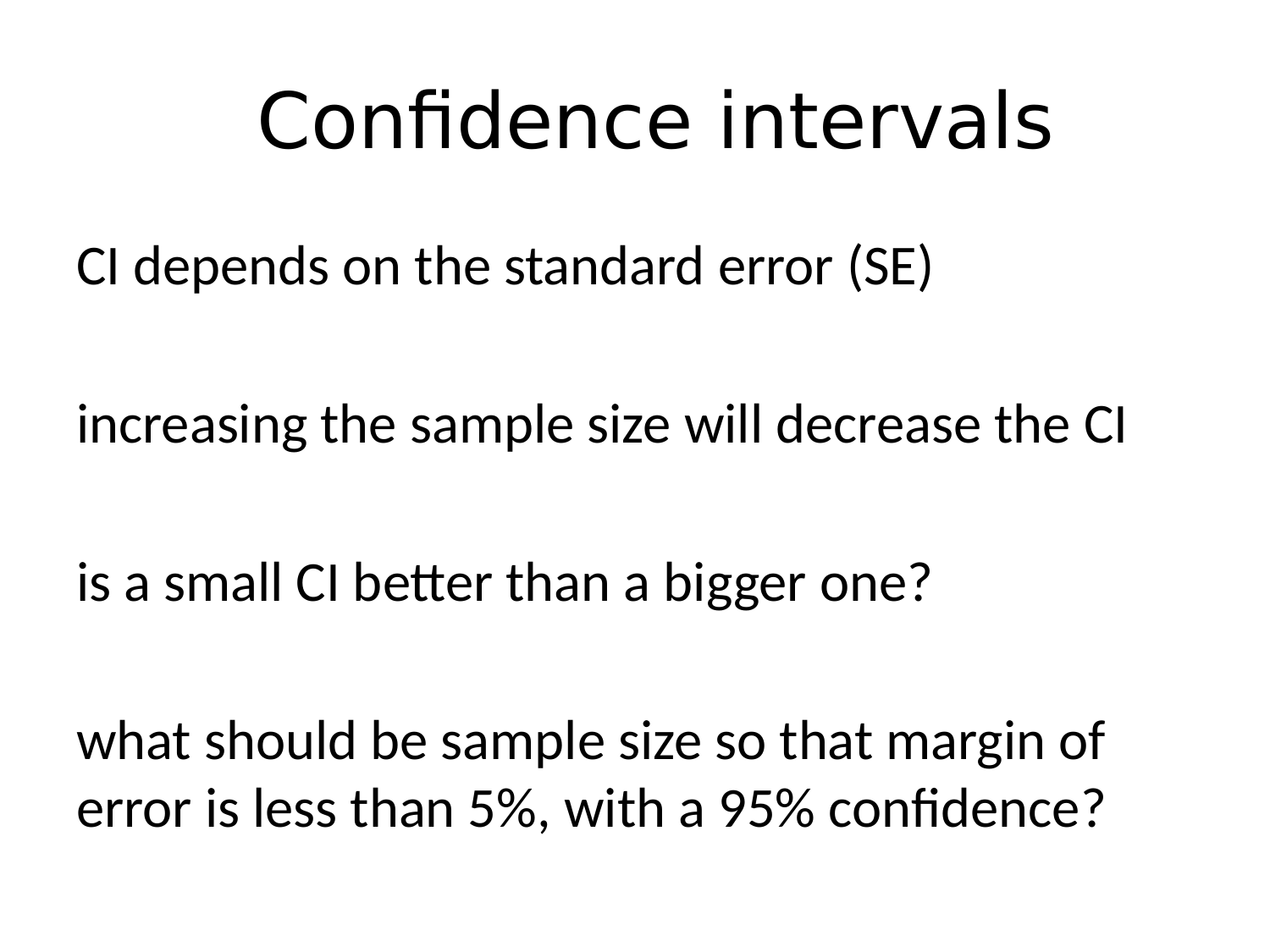

# Confidence intervals
CI depends on the standard error (SE)

increasing the sample size will decrease the CI

is a small CI better than a bigger one?

what should be sample size so that margin of error is less than 5%, with a 95% confidence?